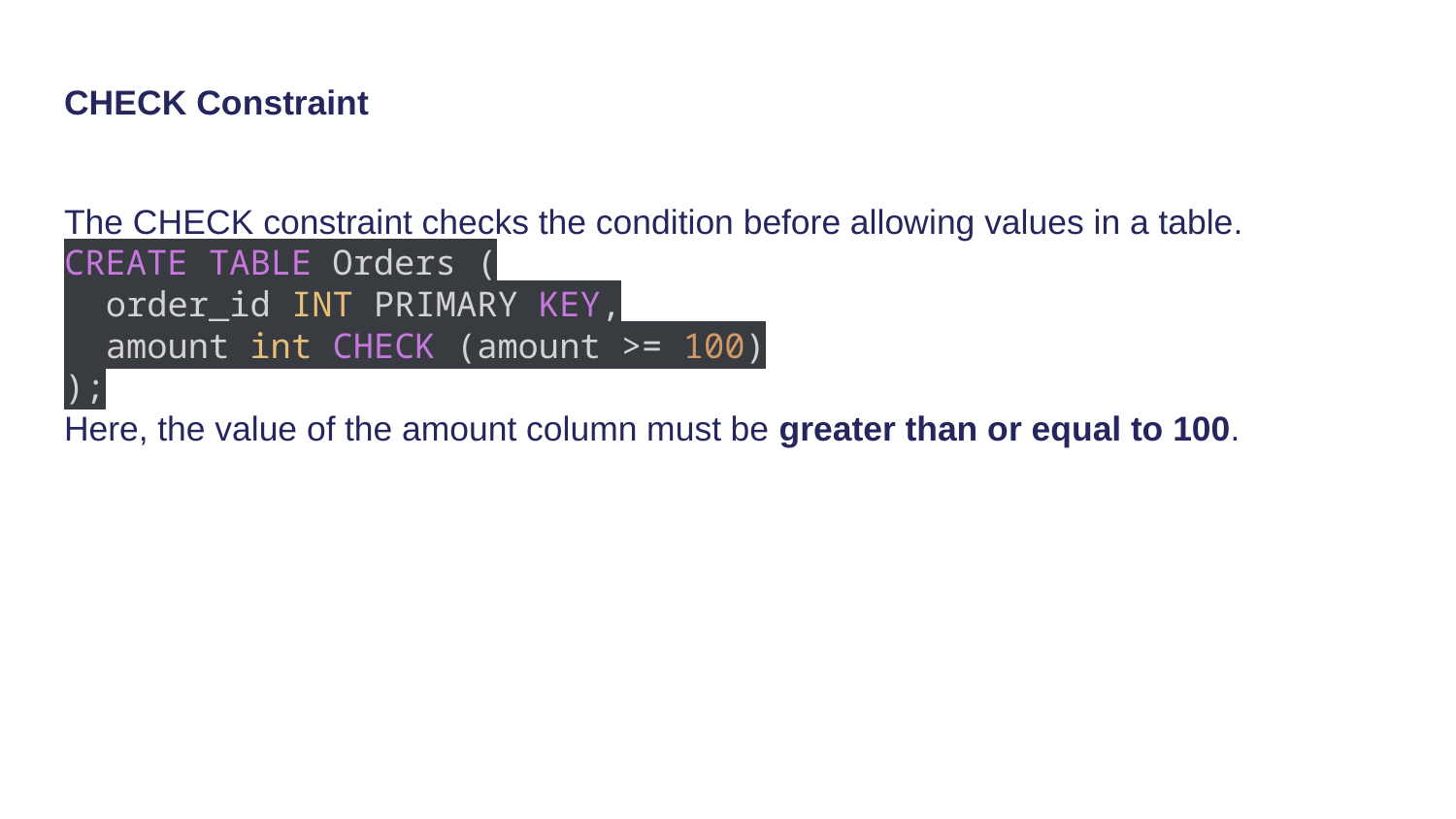

CHECK Constraint

The CHECK constraint checks the condition before allowing values in a table.
CREATE TABLE Orders (
  order_id INT PRIMARY KEY,
  amount int CHECK (amount >= 100)
);
Here, the value of the amount column must be greater than or equal to 100.